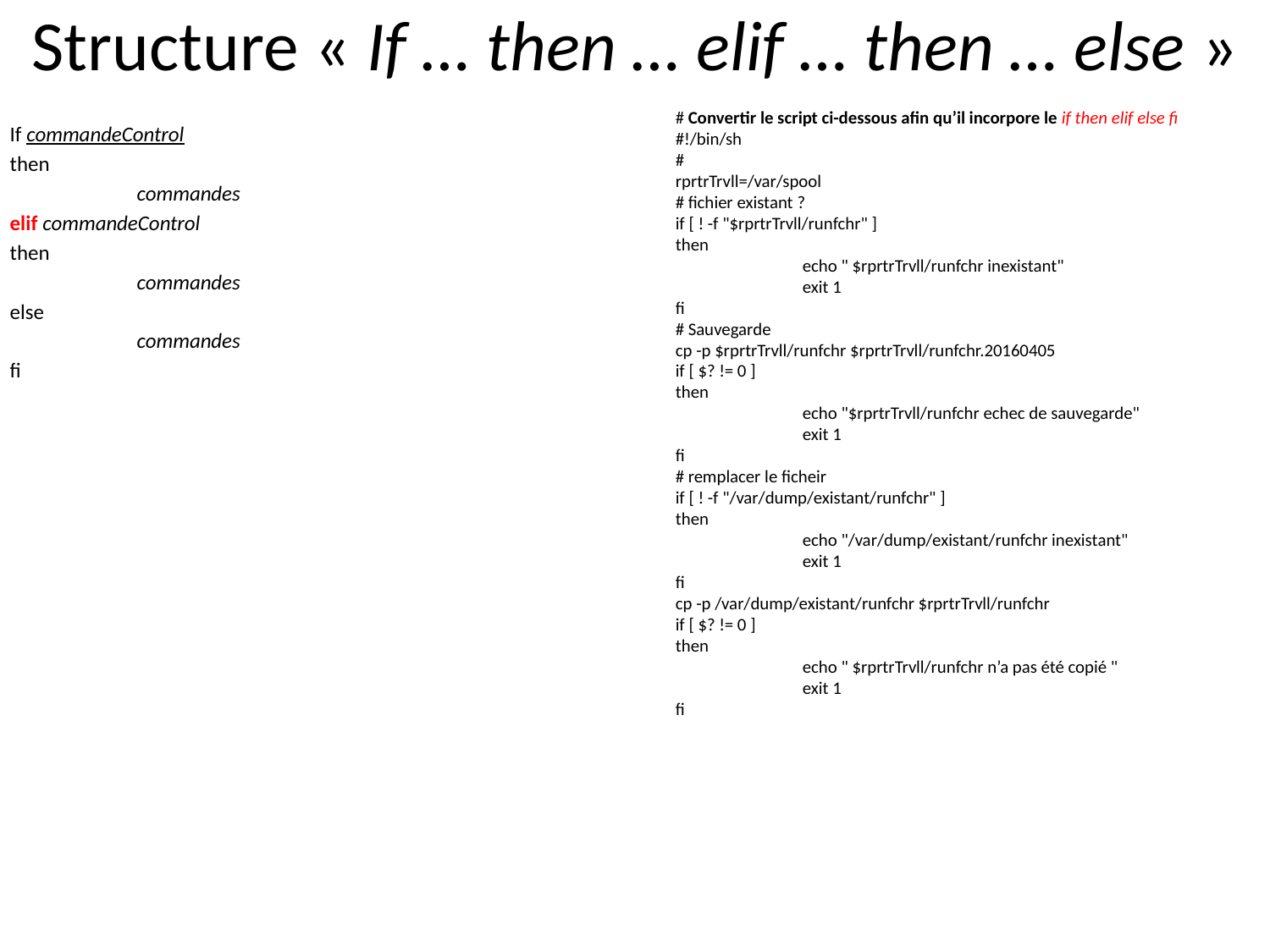

# Structure « If … then … elif … then … else »
# Convertir le script ci-dessous afin qu’il incorpore le if then elif else fi
#!/bin/sh
#
rprtrTrvll=/var/spool
# fichier existant ?
if [ ! -f "$rprtrTrvll/runfchr" ]
then
	echo " $rprtrTrvll/runfchr inexistant"
	exit 1
fi
# Sauvegarde
cp -p $rprtrTrvll/runfchr $rprtrTrvll/runfchr.20160405
if [ $? != 0 ]
then
	echo "$rprtrTrvll/runfchr echec de sauvegarde"
	exit 1
fi
# remplacer le ficheir
if [ ! -f "/var/dump/existant/runfchr" ]
then
	echo "/var/dump/existant/runfchr inexistant"
	exit 1
fi
cp -p /var/dump/existant/runfchr $rprtrTrvll/runfchr
if [ $? != 0 ]
then
	echo " $rprtrTrvll/runfchr n’a pas été copié "
	exit 1
fi
If commandeControl
then
	commandes
elif commandeControl
then
	commandes
else
	commandes
fi